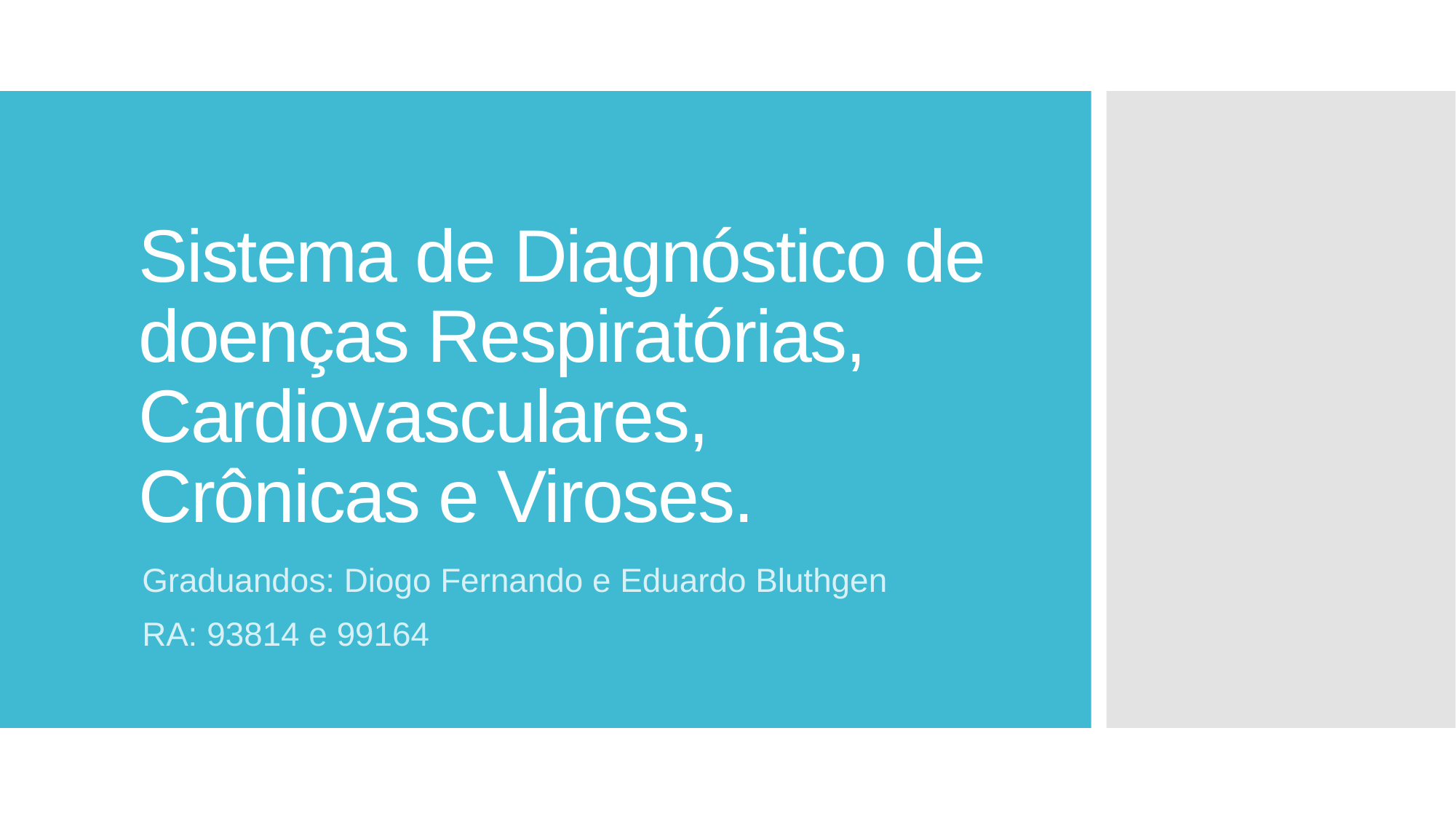

# Sistema de Diagnóstico de doenças Respiratórias, Cardiovasculares, Crônicas e Viroses.
Graduandos: Diogo Fernando e Eduardo Bluthgen
RA: 93814 e 99164